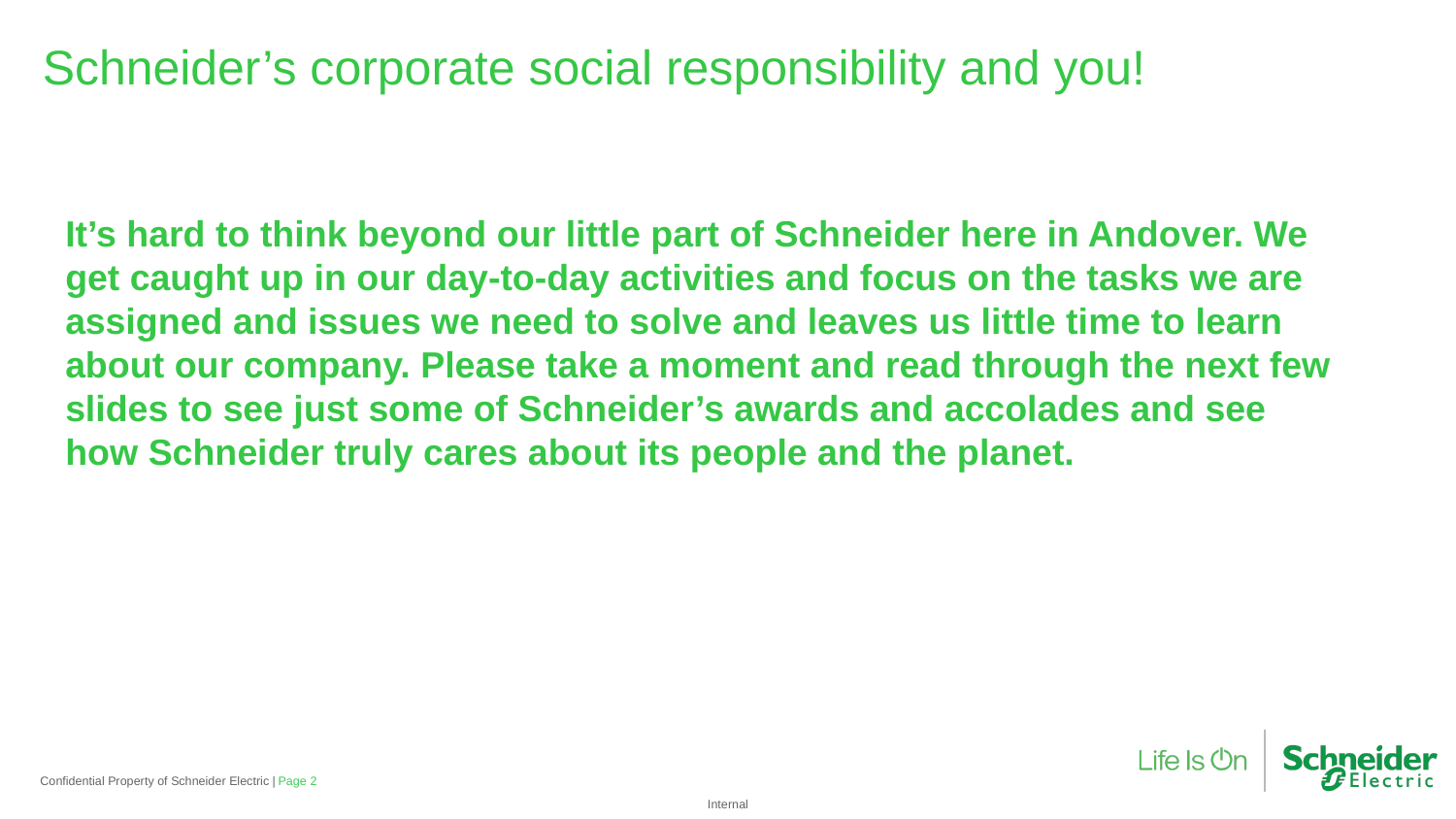

Schneider’s corporate social responsibility and you!

It’s hard to think beyond our little part of Schneider here in Andover. We get caught up in our day-to-day activities and focus on the tasks we are assigned and issues we need to solve and leaves us little time to learn about our company. Please take a moment and read through the next few slides to see just some of Schneider’s awards and accolades and see how Schneider truly cares about its people and the planet.

Confidential Property of Schneider Electric |
Page 2